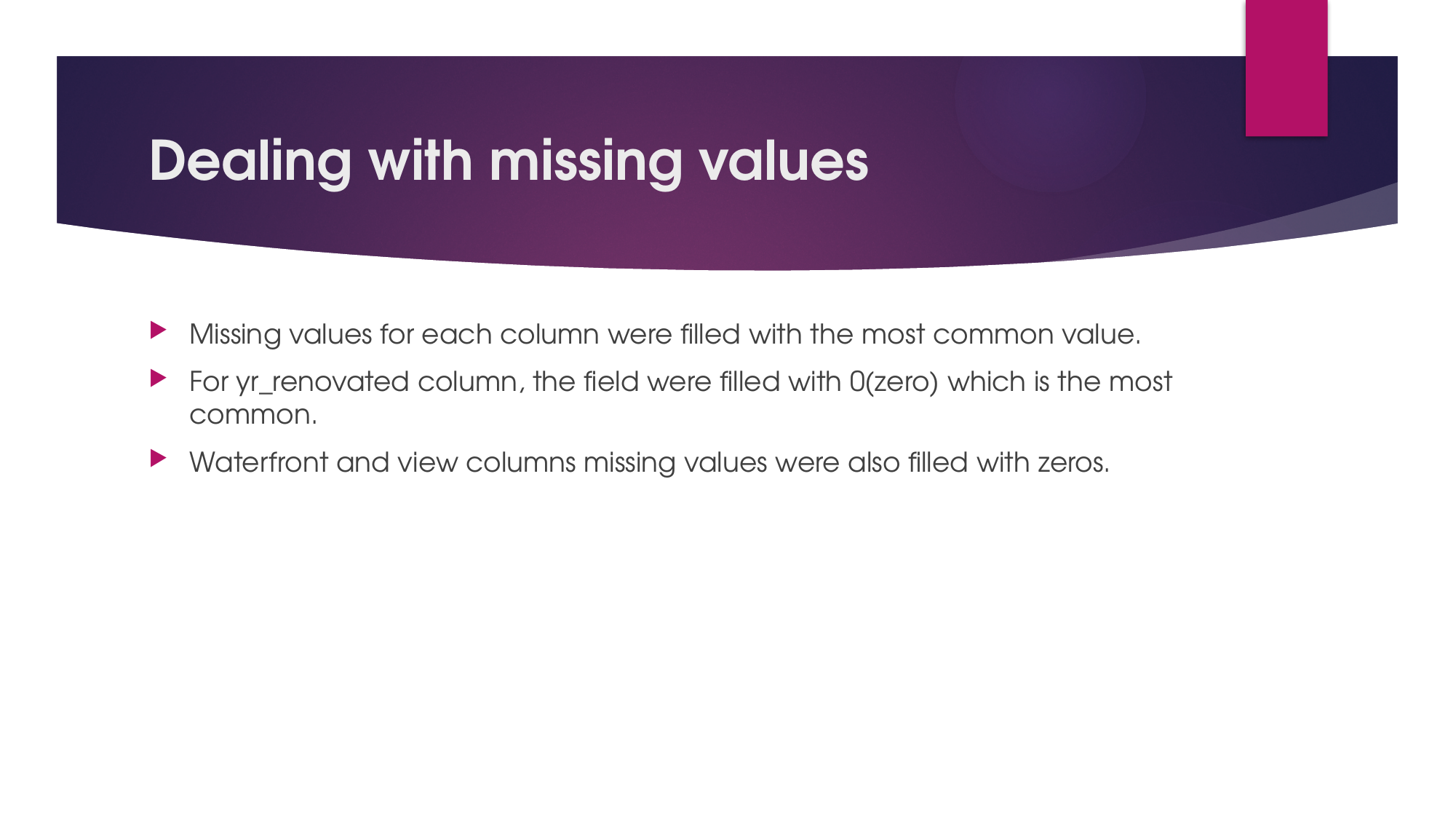

# Dealing with missing values
Missing values for each column were filled with the most common value.
For yr_renovated column, the field were filled with 0(zero) which is the most common.
Waterfront and view columns missing values were also filled with zeros.